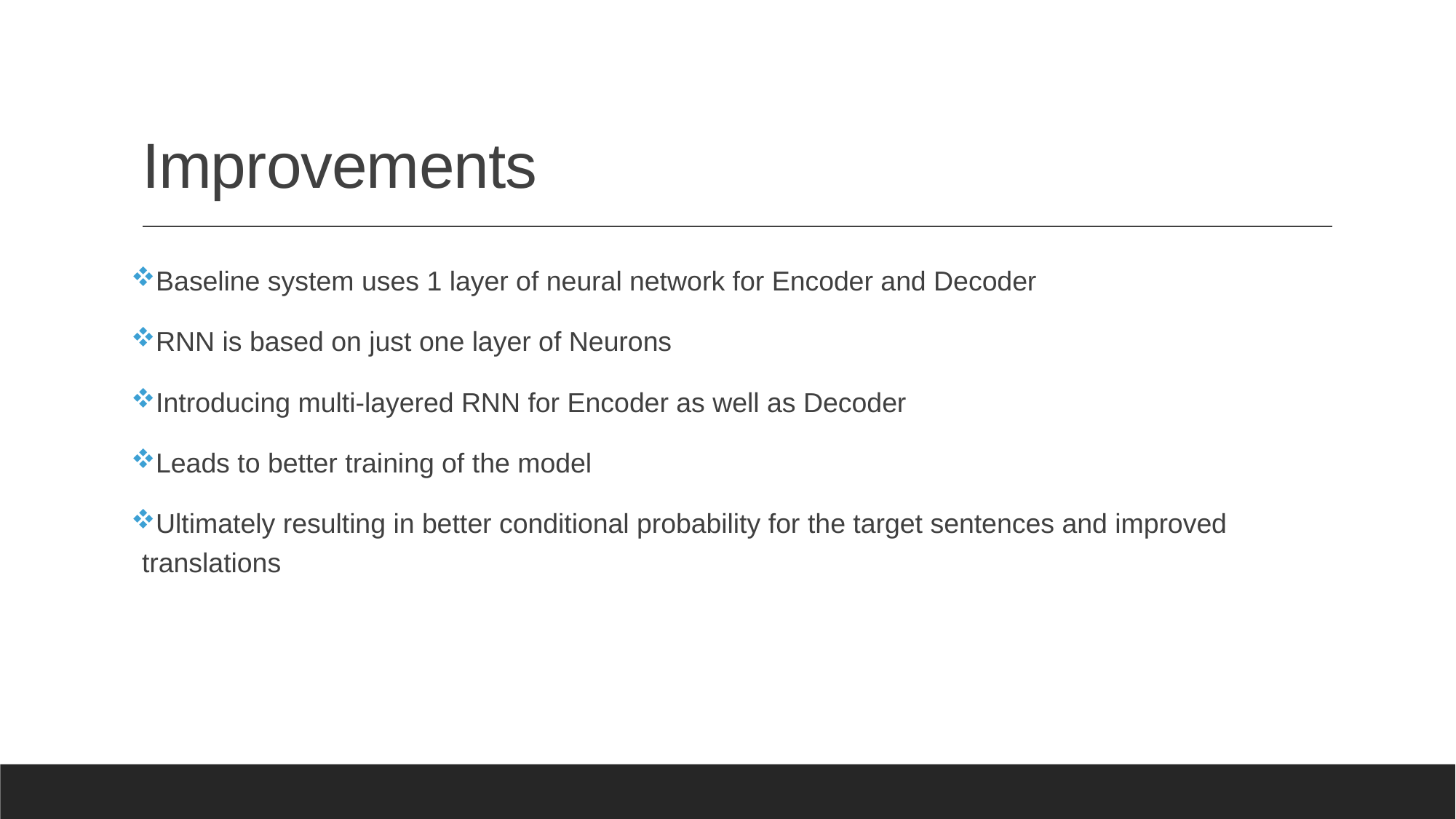

# Improvements
Baseline system uses 1 layer of neural network for Encoder and Decoder
RNN is based on just one layer of Neurons
Introducing multi-layered RNN for Encoder as well as Decoder
Leads to better training of the model
Ultimately resulting in better conditional probability for the target sentences and improved translations